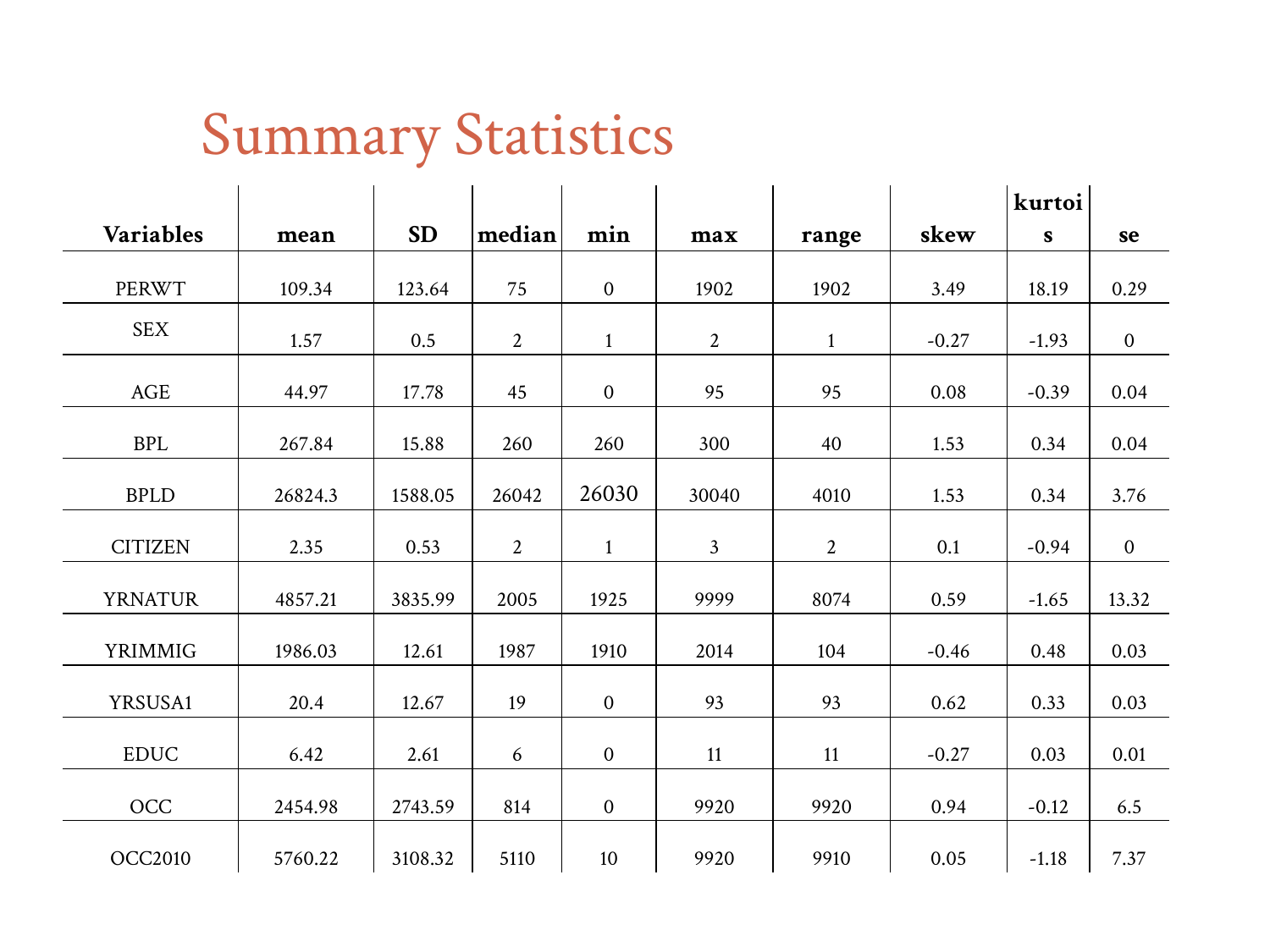

Summary Statistics
| Variables | mean | SD | median | min | max | range | skew | kurtois | se |
| --- | --- | --- | --- | --- | --- | --- | --- | --- | --- |
| PERWT | 109.34 | 123.64 | 75 | 0 | 1902 | 1902 | 3.49 | 18.19 | 0.29 |
| SEX | 1.57 | 0.5 | 2 | 1 | 2 | 1 | -0.27 | -1.93 | 0 |
| AGE | 44.97 | 17.78 | 45 | 0 | 95 | 95 | 0.08 | -0.39 | 0.04 |
| BPL | 267.84 | 15.88 | 260 | 260 | 300 | 40 | 1.53 | 0.34 | 0.04 |
| BPLD | 26824.3 | 1588.05 | 26042 | 26030 | 30040 | 4010 | 1.53 | 0.34 | 3.76 |
| CITIZEN | 2.35 | 0.53 | 2 | 1 | 3 | 2 | 0.1 | -0.94 | 0 |
| YRNATUR | 4857.21 | 3835.99 | 2005 | 1925 | 9999 | 8074 | 0.59 | -1.65 | 13.32 |
| YRIMMIG | 1986.03 | 12.61 | 1987 | 1910 | 2014 | 104 | -0.46 | 0.48 | 0.03 |
| YRSUSA1 | 20.4 | 12.67 | 19 | 0 | 93 | 93 | 0.62 | 0.33 | 0.03 |
| EDUC | 6.42 | 2.61 | 6 | 0 | 11 | 11 | -0.27 | 0.03 | 0.01 |
| OCC | 2454.98 | 2743.59 | 814 | 0 | 9920 | 9920 | 0.94 | -0.12 | 6.5 |
| OCC2010 | 5760.22 | 3108.32 | 5110 | 10 | 9920 | 9910 | 0.05 | -1.18 | 7.37 |